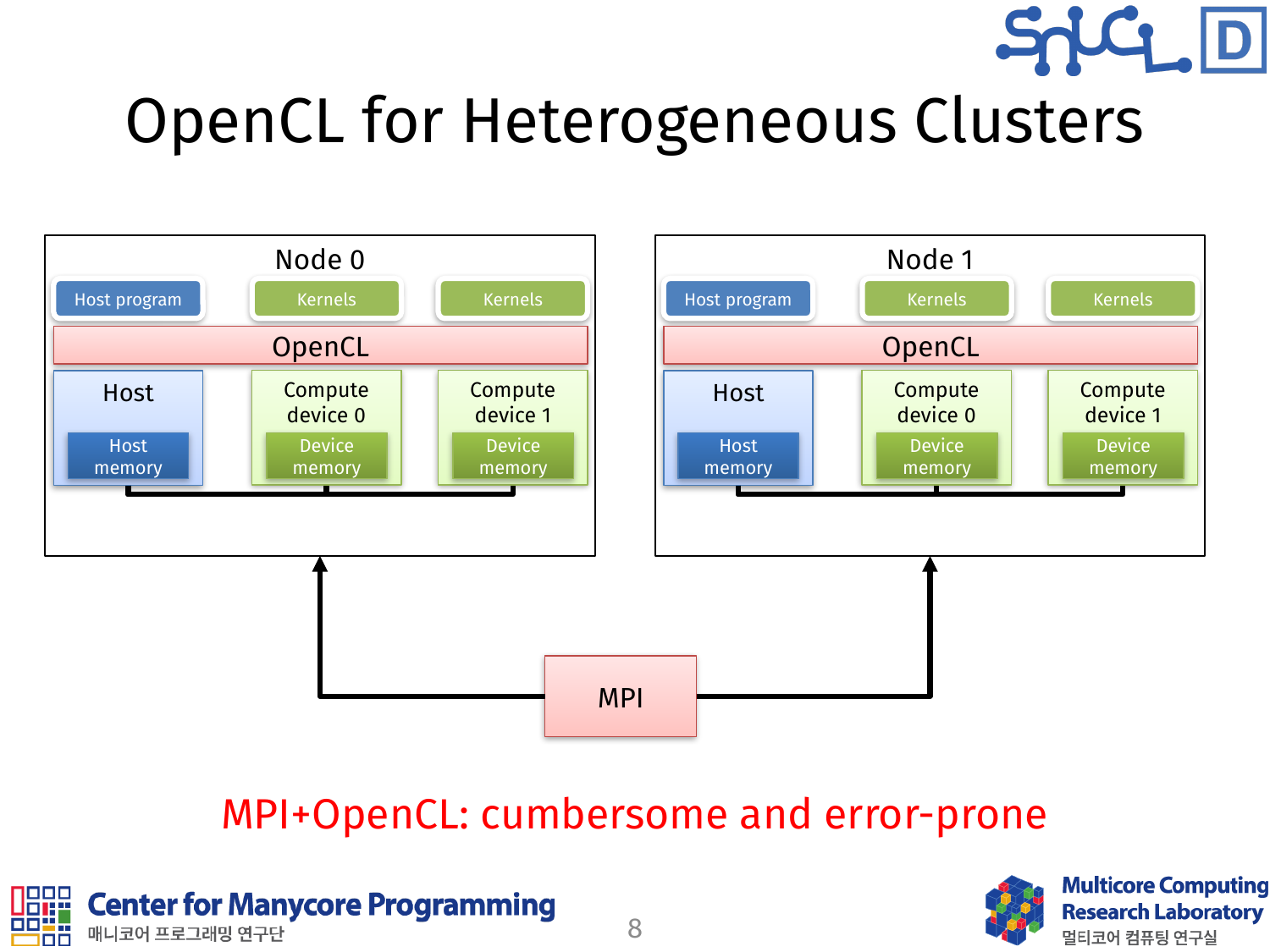

# OpenCL for Heterogeneous Clusters
Node 0
Node 1
Host program
Kernels
Kernels
Host program
Kernels
Kernels
OpenCL
OpenCL
Compute
device 0
Compute
device 1
Compute
device 0
Compute
device 1
Host
Host
Host
memory
Device
memory
Device
memory
Host
memory
Device
memory
Device
memory
MPI
MPI+OpenCL: cumbersome and error-prone
8